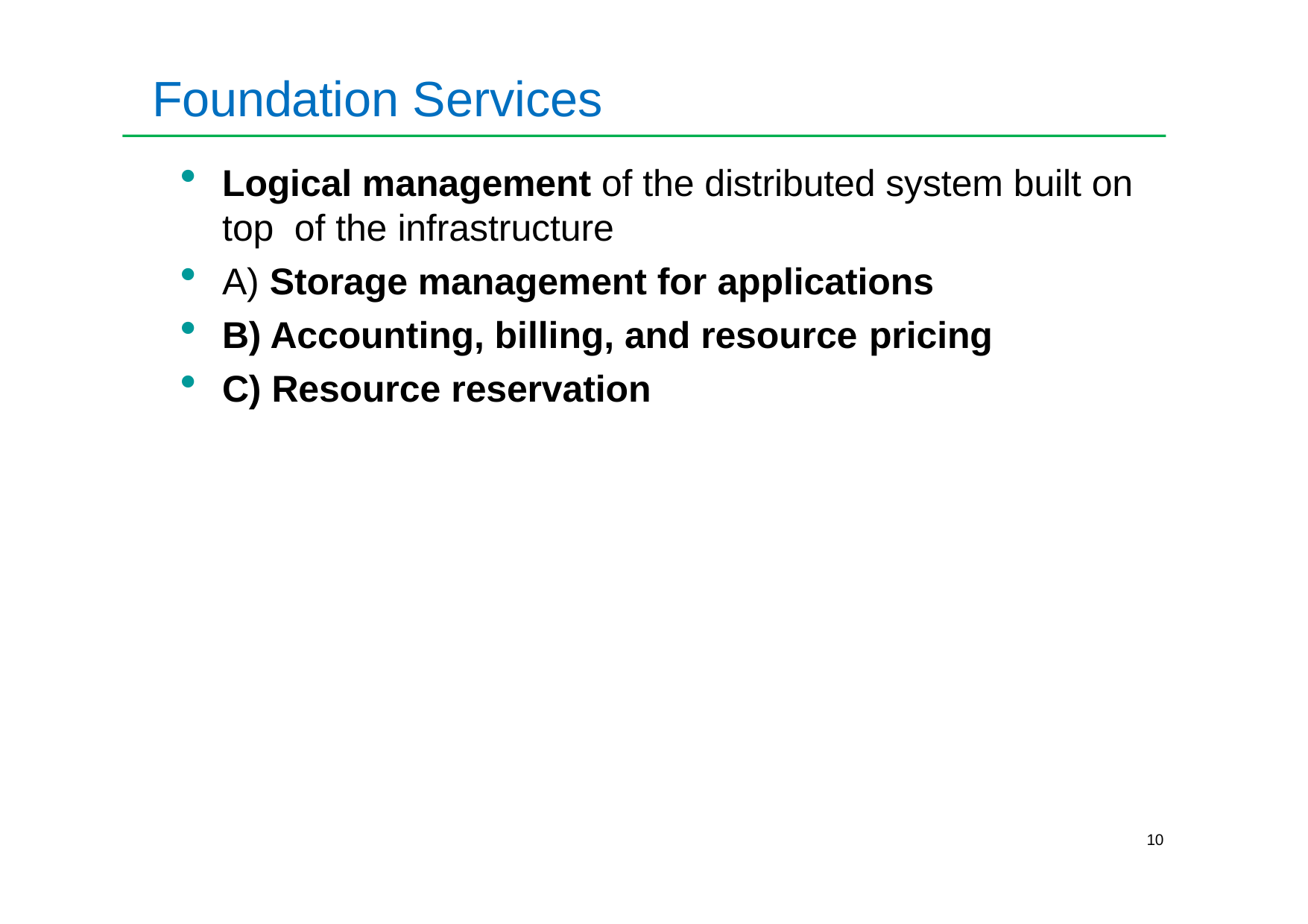

# Foundation Services

Logical management of the distributed system built on top  of the infrastructure
A) Storage management for applications
B) Accounting, billing, and resource pricing
C) Resource reservation
10